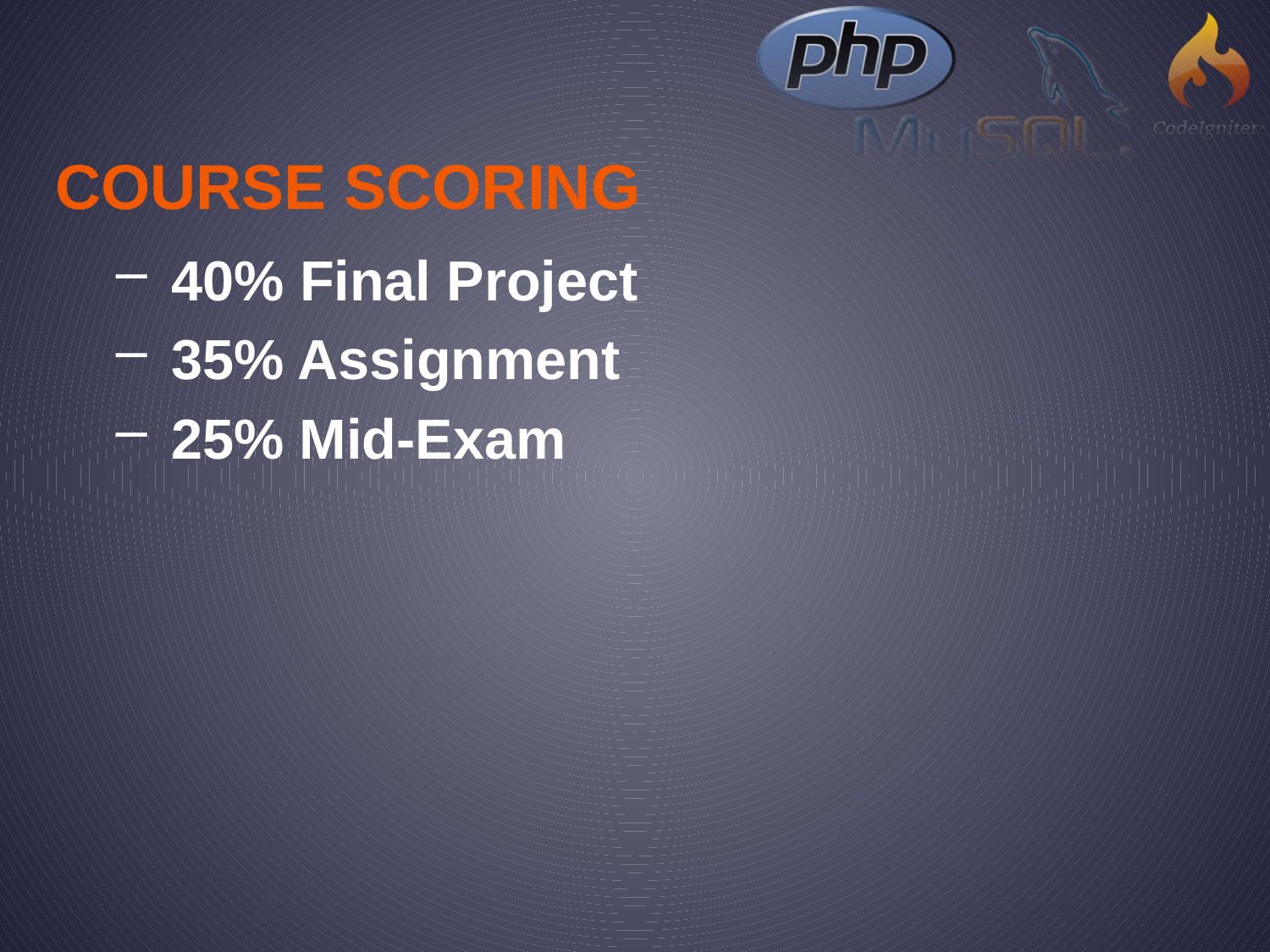

# Course Scoring
 40% Final Project
 35% Assignment
 25% Mid-Exam